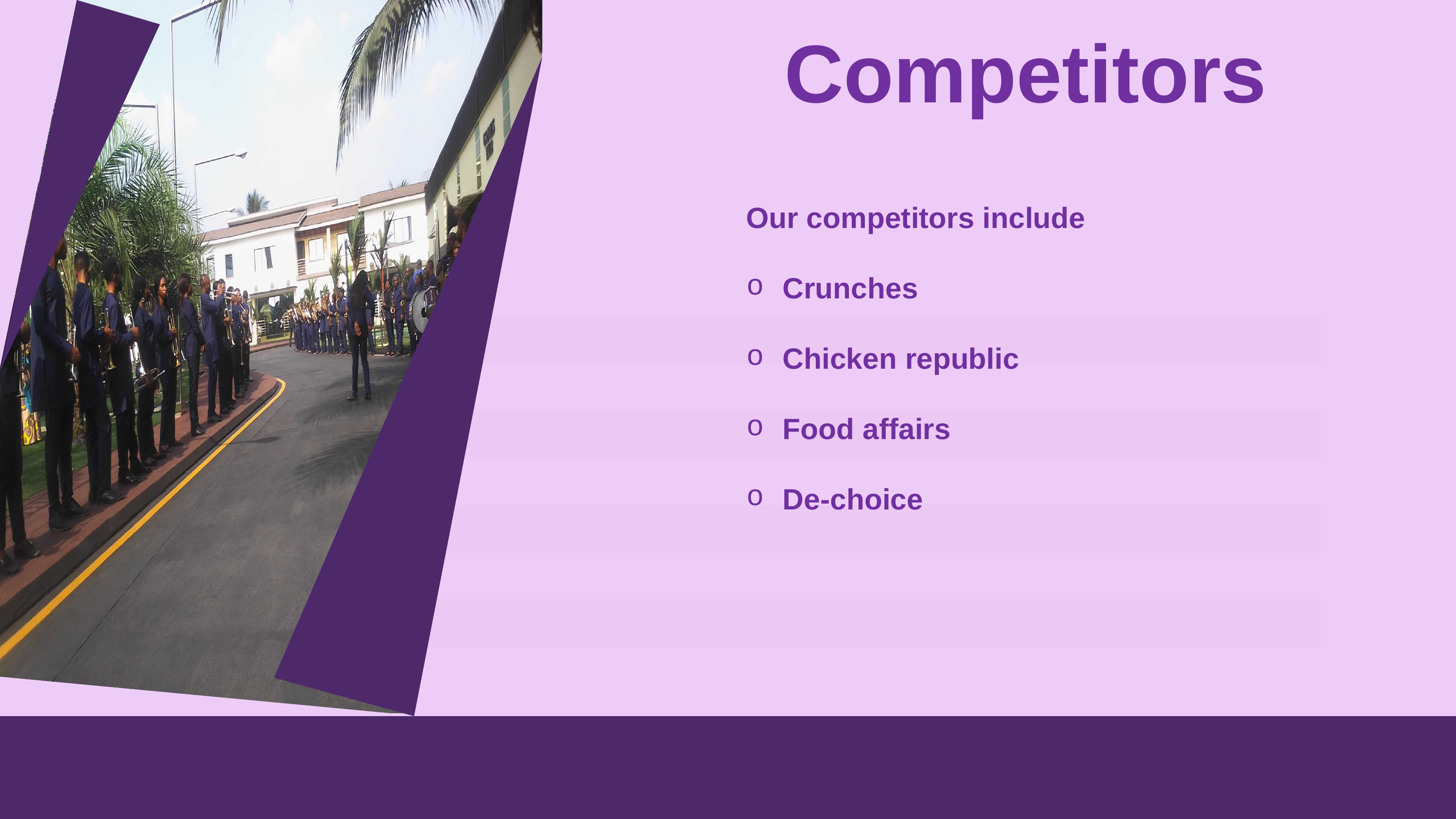

Competitors
Our competitors include
Crunches
Chicken republic
Food affairs
De-choice